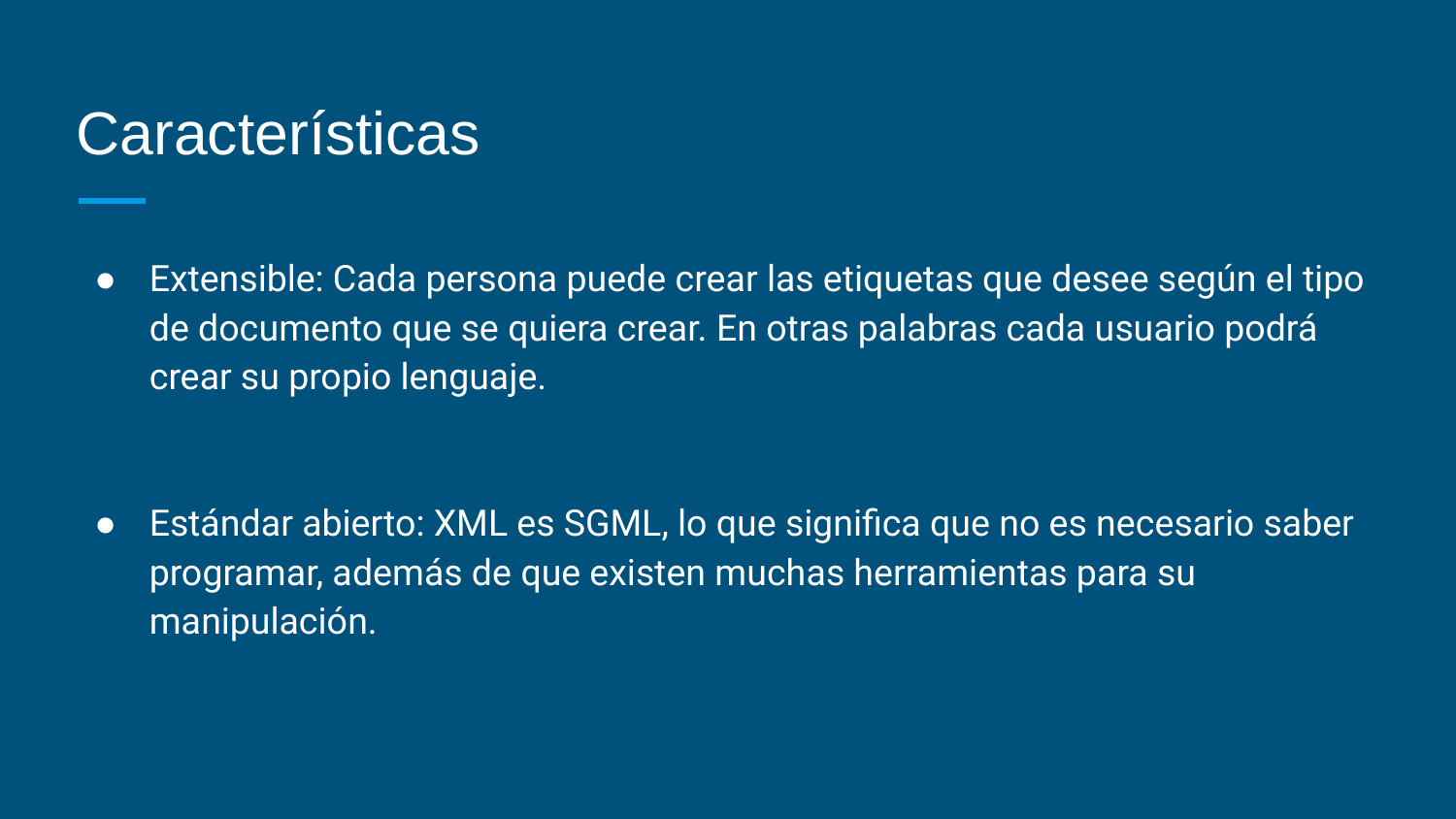

# Características
Extensible: Cada persona puede crear las etiquetas que desee según el tipo de documento que se quiera crear. En otras palabras cada usuario podrá crear su propio lenguaje.

Estándar abierto: XML es SGML, lo que significa que no es necesario saber programar, además de que existen muchas herramientas para su manipulación.